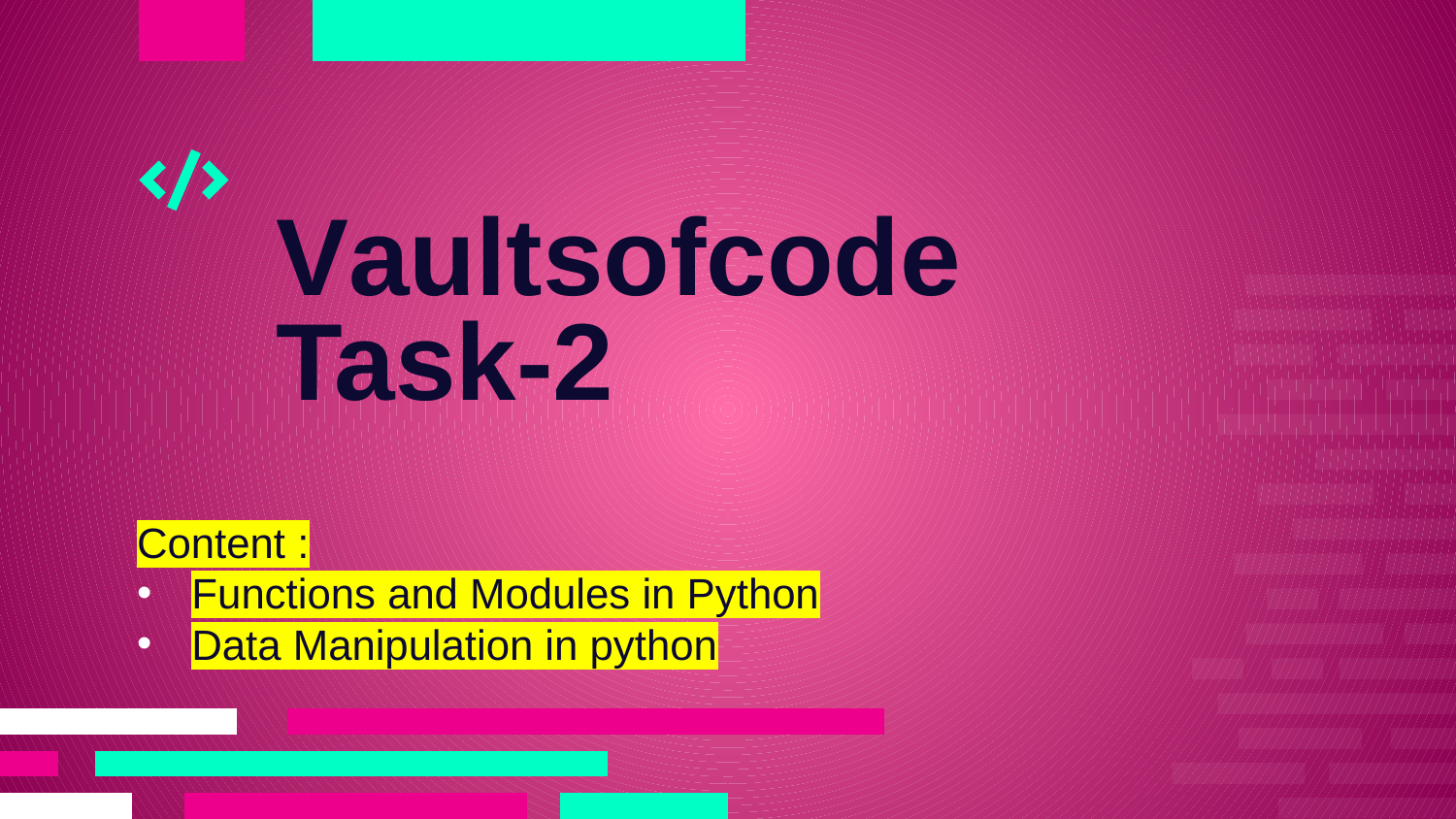

# Vaultsofcode Task-2
Content :
Functions and Modules in Python
Data Manipulation in python